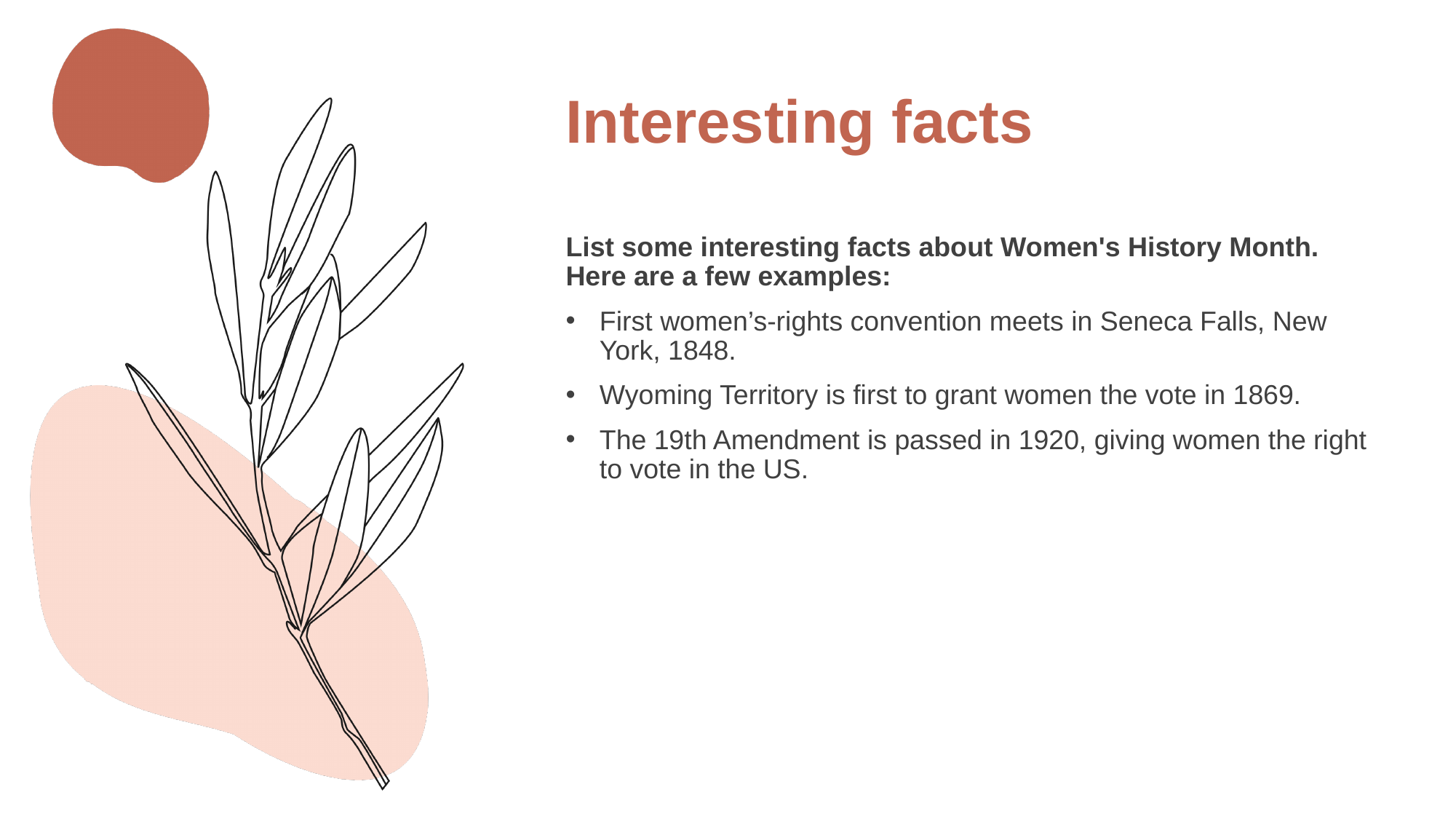

# Interesting facts
List some interesting facts about Women's History Month. Here are a few examples:
First women’s-rights convention meets in Seneca Falls, New York, 1848.
Wyoming Territory is first to grant women the vote in 1869.
The 19th Amendment is passed in 1920, giving women the right to vote in the US.